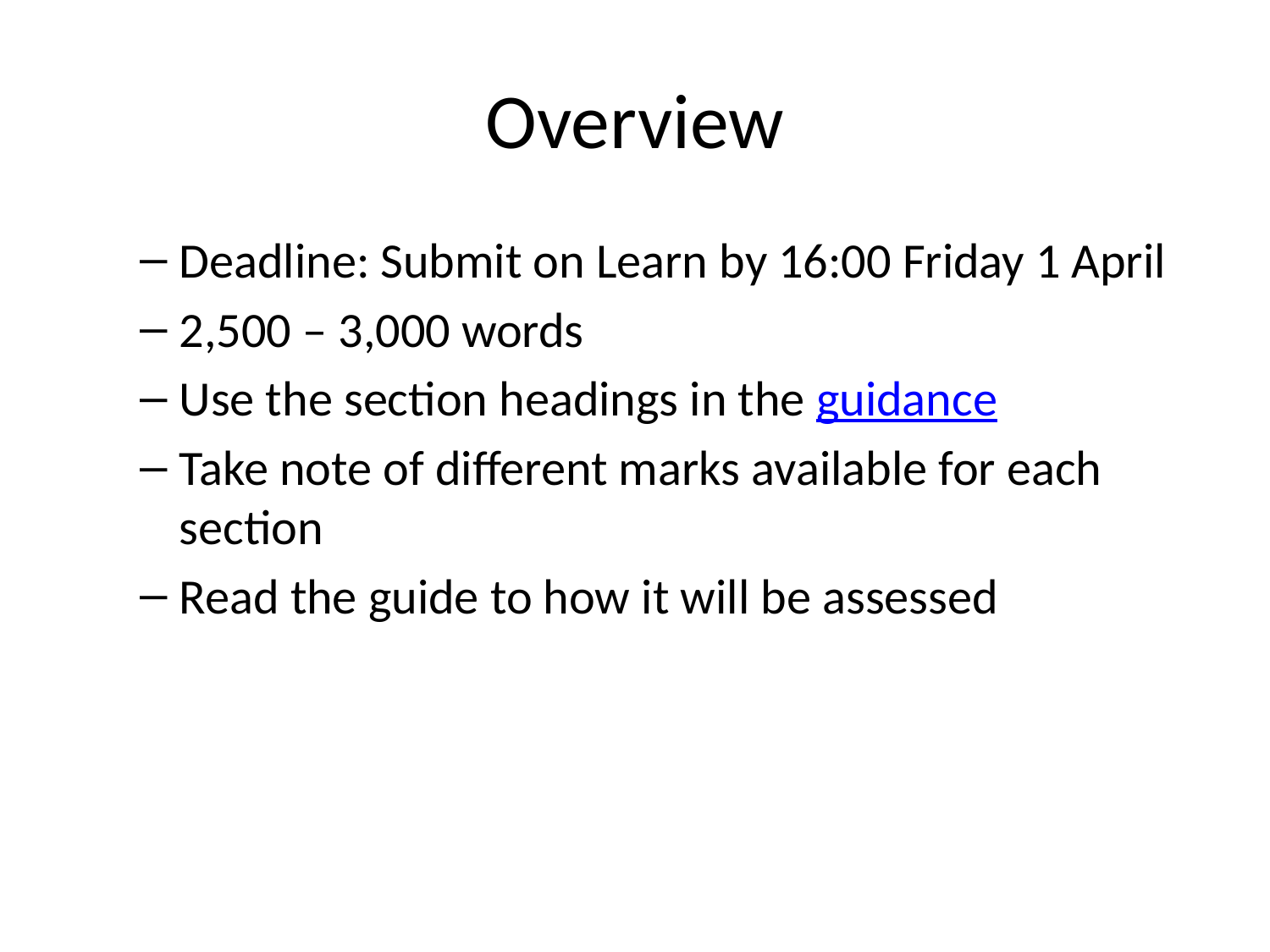

# Overview
Deadline: Submit on Learn by 16:00 Friday 1 April
2,500 – 3,000 words
Use the section headings in the guidance
Take note of different marks available for each section
Read the guide to how it will be assessed